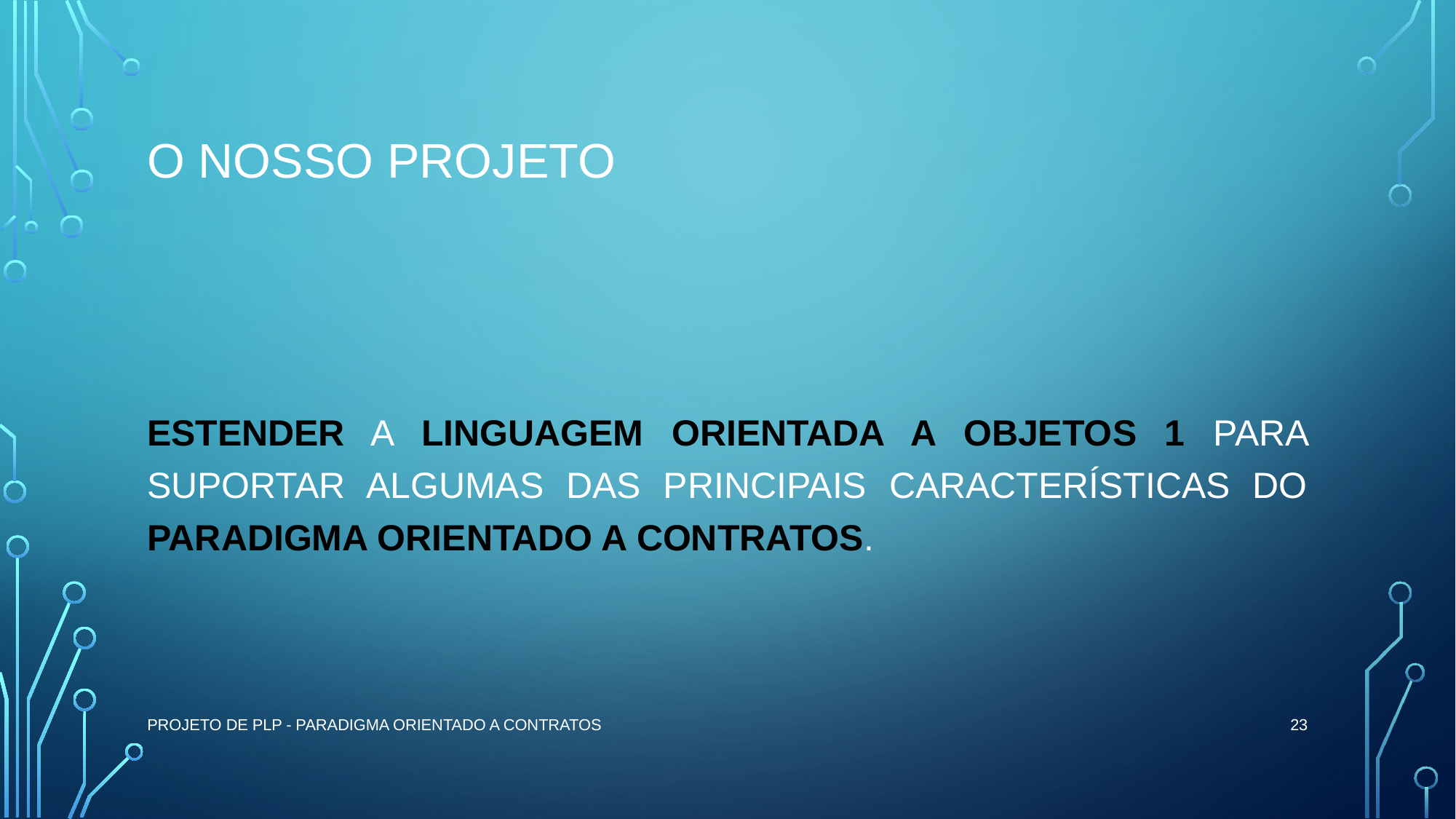

# O nosso projeto

Estender a linguagem orientada a objetos 1 para suportar algumas das principais características do paradigma orientado a contratos.
23
Projeto de PLP - Paradigma Orientado a Contratos